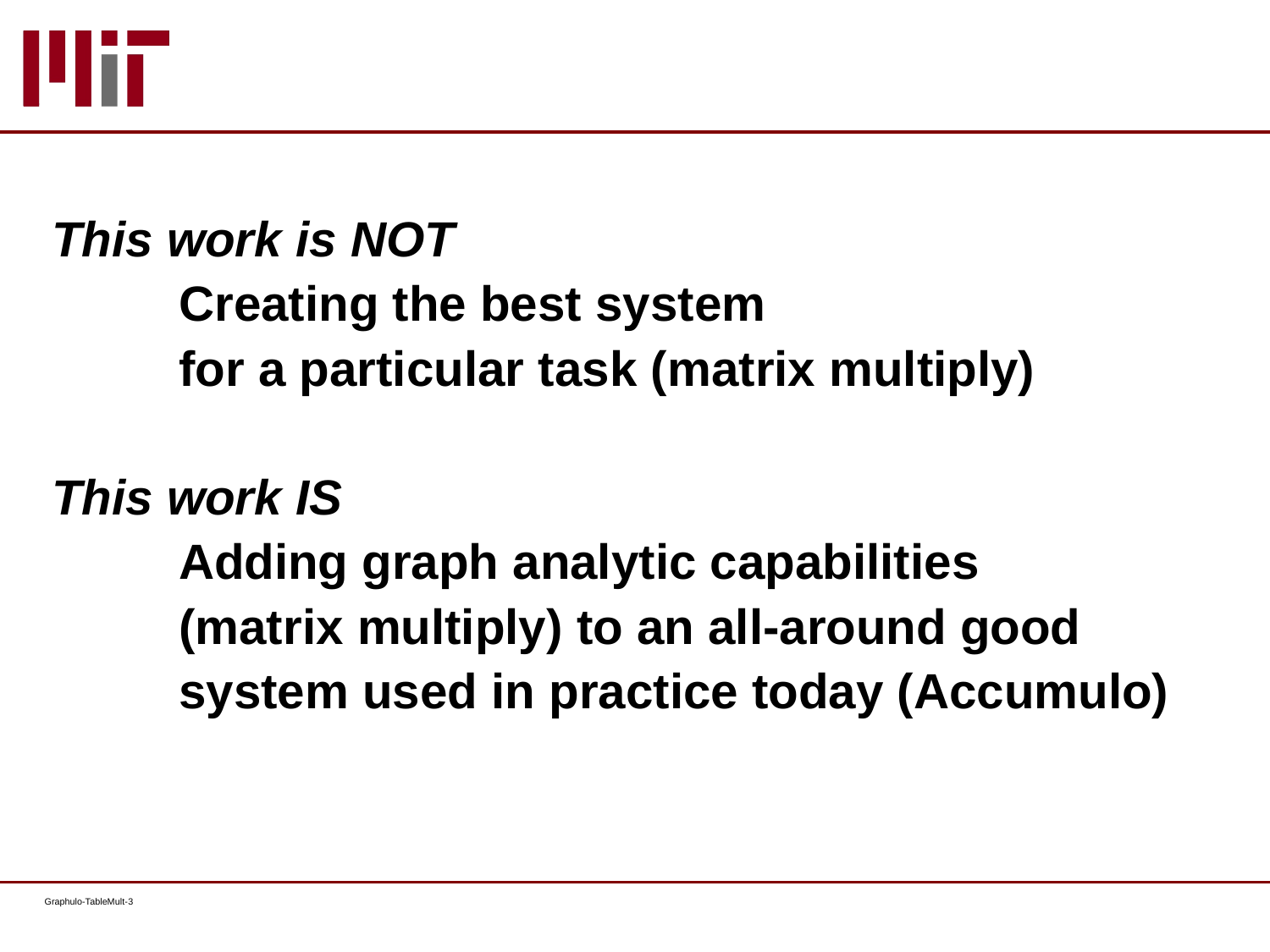

This work is NOT
	Creating the best system
	for a particular task (matrix multiply)

This work IS
	Adding graph analytic capabilities
	(matrix multiply) to an all-around good
	system used in practice today (Accumulo)